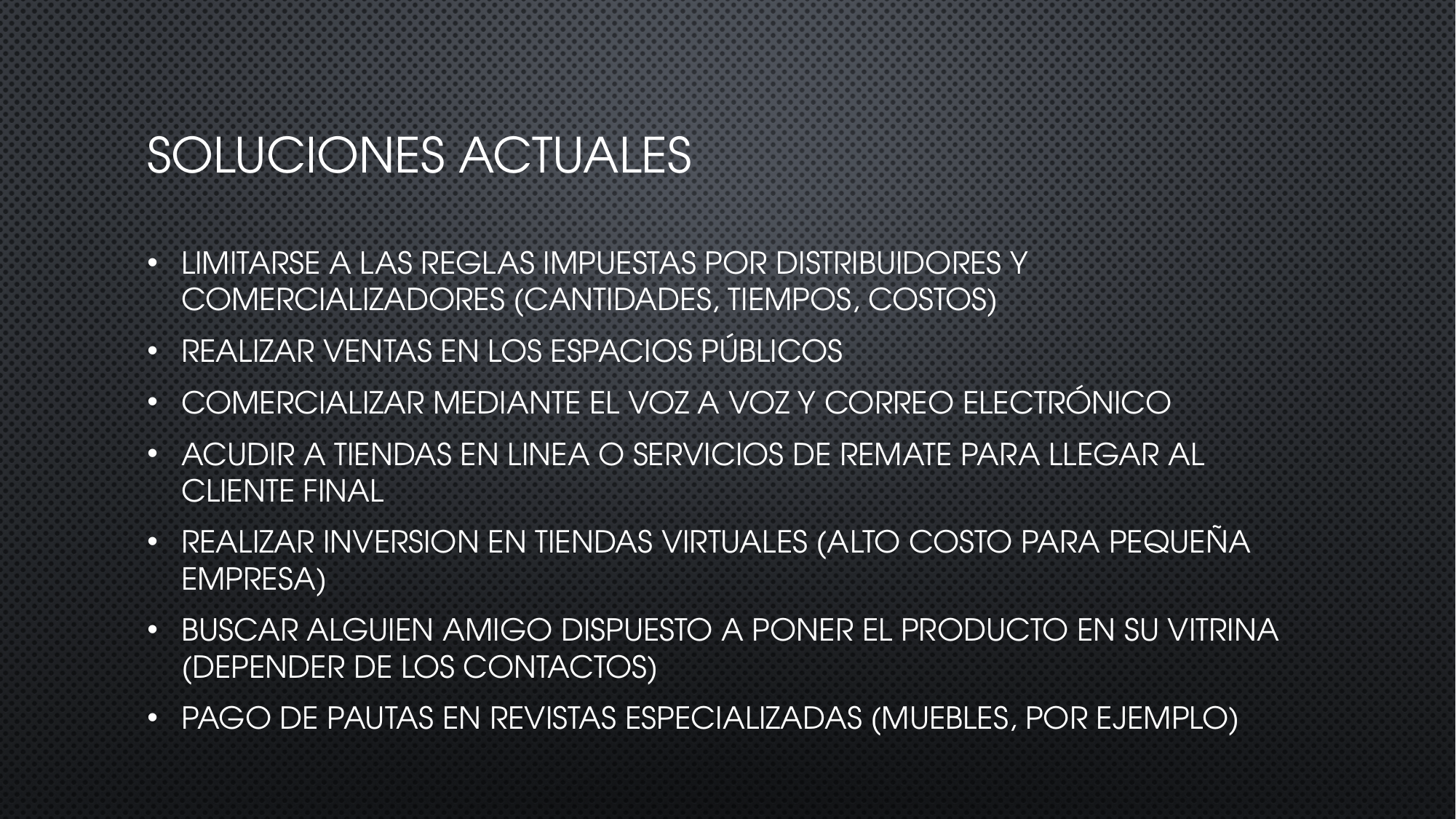

# Soluciones actuales
Limitarse a las reglas impuestas por distribuidores y comercializadores (cantidades, tiempos, costos)
Realizar ventas en los espacios públicos
Comercializar mediante el voz a voz y correo electrónico
Acudir a tiendas en linea o servicios de remate para llegar al cliente final
Realizar inversion en tiendas virtuales (alto costo para pequeña empresa)
Buscar alguien amigo dispuesto a poner el producto en su vitrina (depender de los contactos)
Pago de pautas en revistas especializadas (muebles, por ejemplo)